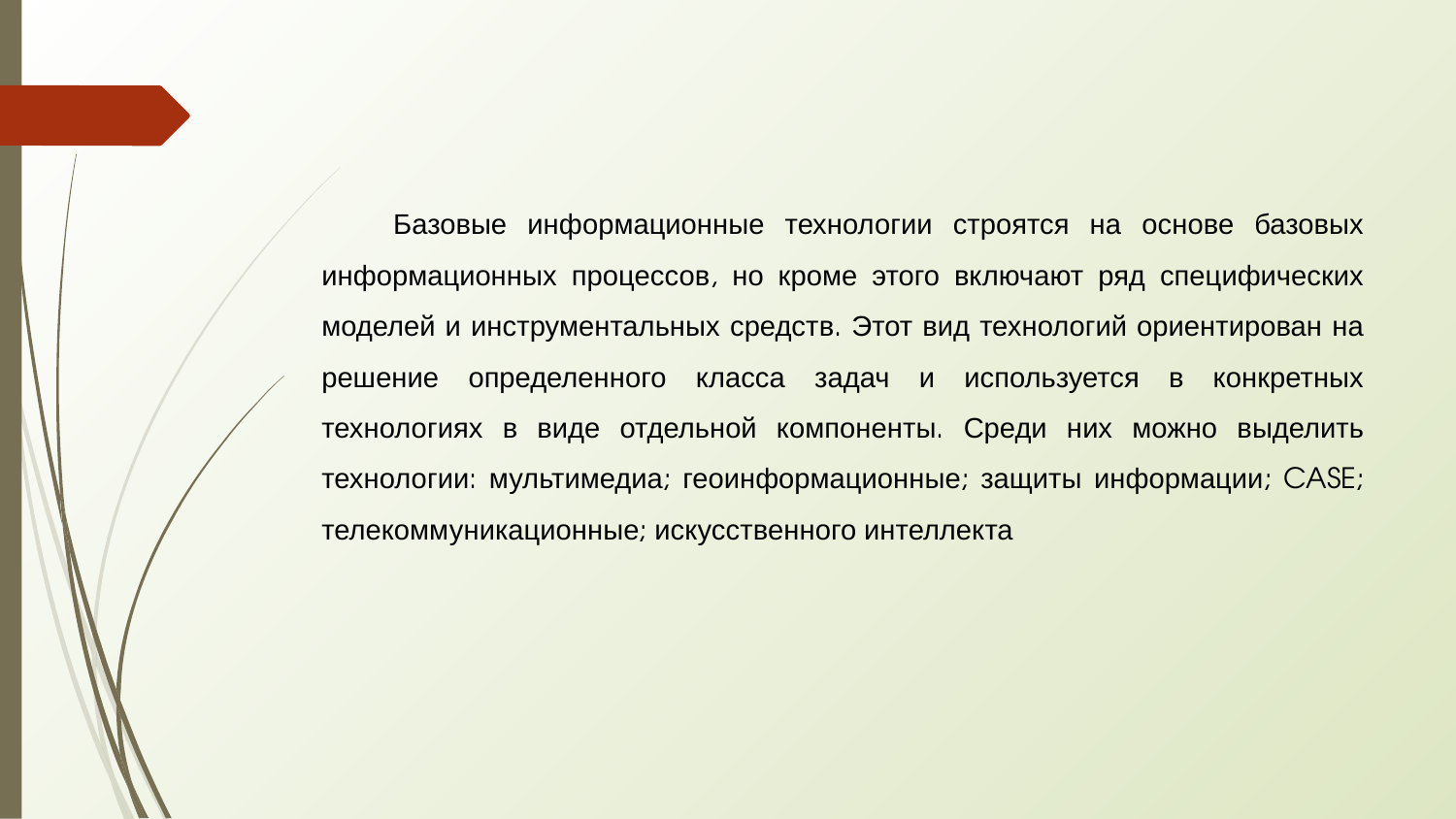

Базовые информационные технологии строятся на основе базовых информационных процессов, но кроме этого включают ряд специфических моделей и инструментальных средств. Этот вид технологий ориентирован на решение определенного класса задач и используется в конкретных технологиях в виде отдельной компоненты. Среди них можно выделить технологии: мультимедиа; геоинформационные; защиты информации; CASE; телекоммуникационные; искусственного интеллекта